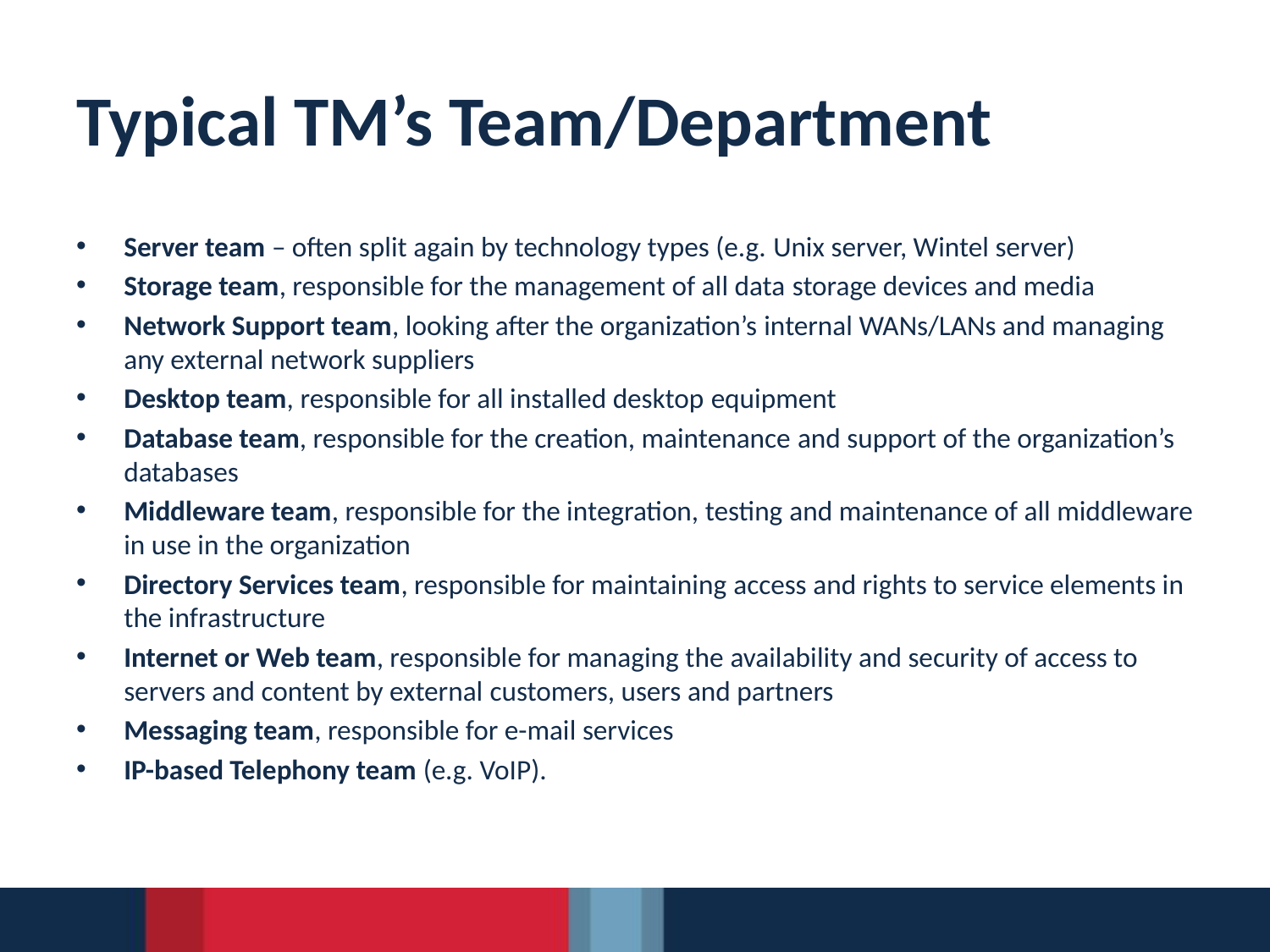

# Typical TM’s Team/Department
Server team – often split again by technology types (e.g. Unix server, Wintel server)
Storage team, responsible for the management of all data storage devices and media
Network Support team, looking after the organization’s internal WANs/LANs and managing any external network suppliers
Desktop team, responsible for all installed desktop equipment
Database team, responsible for the creation, maintenance and support of the organization’s databases
Middleware team, responsible for the integration, testing and maintenance of all middleware in use in the organization
Directory Services team, responsible for maintaining access and rights to service elements in the infrastructure
Internet or Web team, responsible for managing the availability and security of access to servers and content by external customers, users and partners
Messaging team, responsible for e-mail services
IP-based Telephony team (e.g. VoIP).